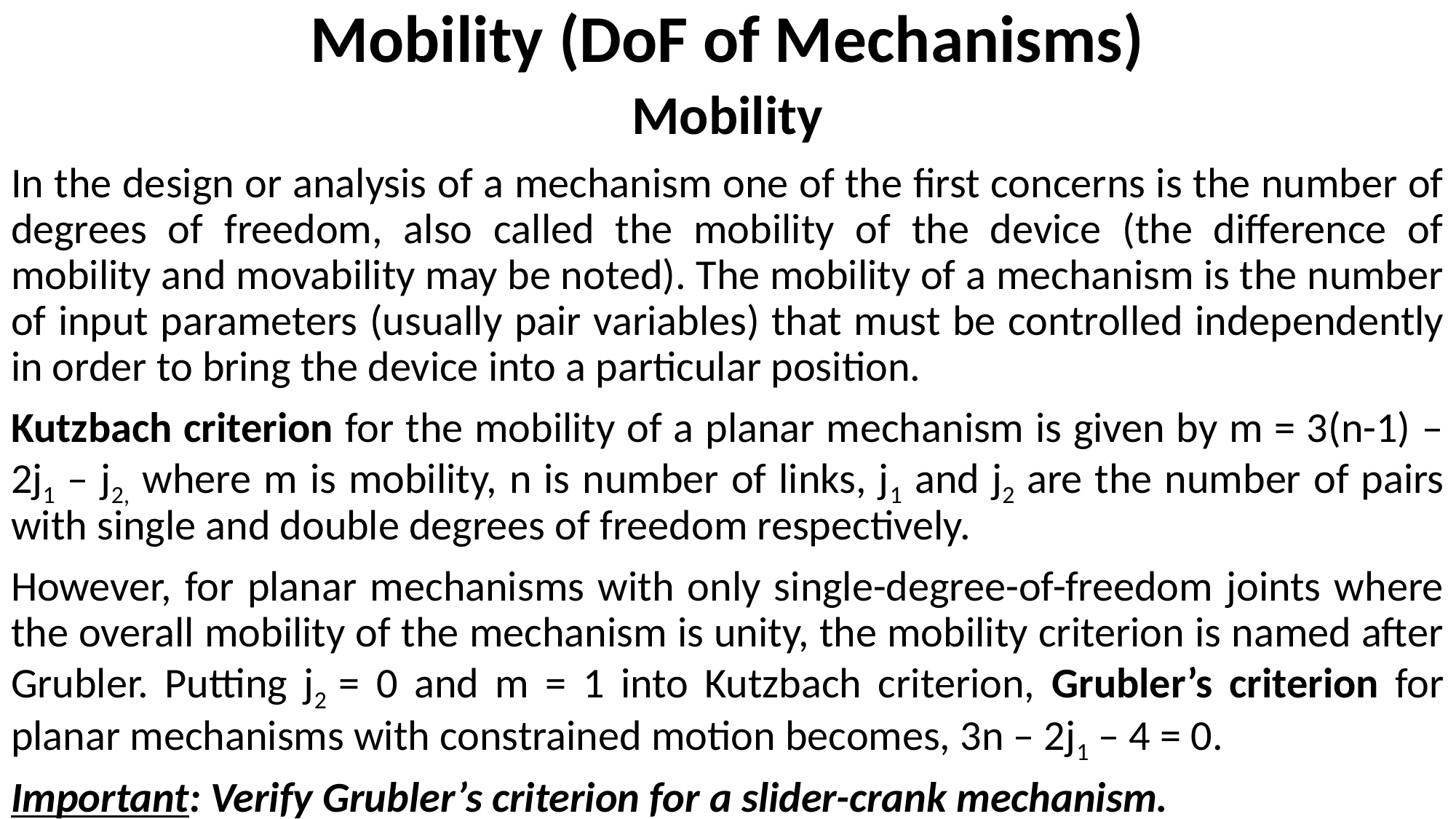

# Mobility (DoF of Mechanisms)
Mobility
In the design or analysis of a mechanism one of the first concerns is the number of degrees of freedom, also called the mobility of the device (the difference of mobility and movability may be noted). The mobility of a mechanism is the number of input parameters (usually pair variables) that must be controlled independently in order to bring the device into a particular position.
Kutzbach criterion for the mobility of a planar mechanism is given by m = 3(n-1) – 2j1 – j2, where m is mobility, n is number of links, j1 and j2 are the number of pairs with single and double degrees of freedom respectively.
However, for planar mechanisms with only single-degree-of-freedom joints where the overall mobility of the mechanism is unity, the mobility criterion is named after Grubler. Putting j2 = 0 and m = 1 into Kutzbach criterion, Grubler’s criterion for planar mechanisms with constrained motion becomes, 3n – 2j1 – 4 = 0.
Important: Verify Grubler’s criterion for a slider-crank mechanism.